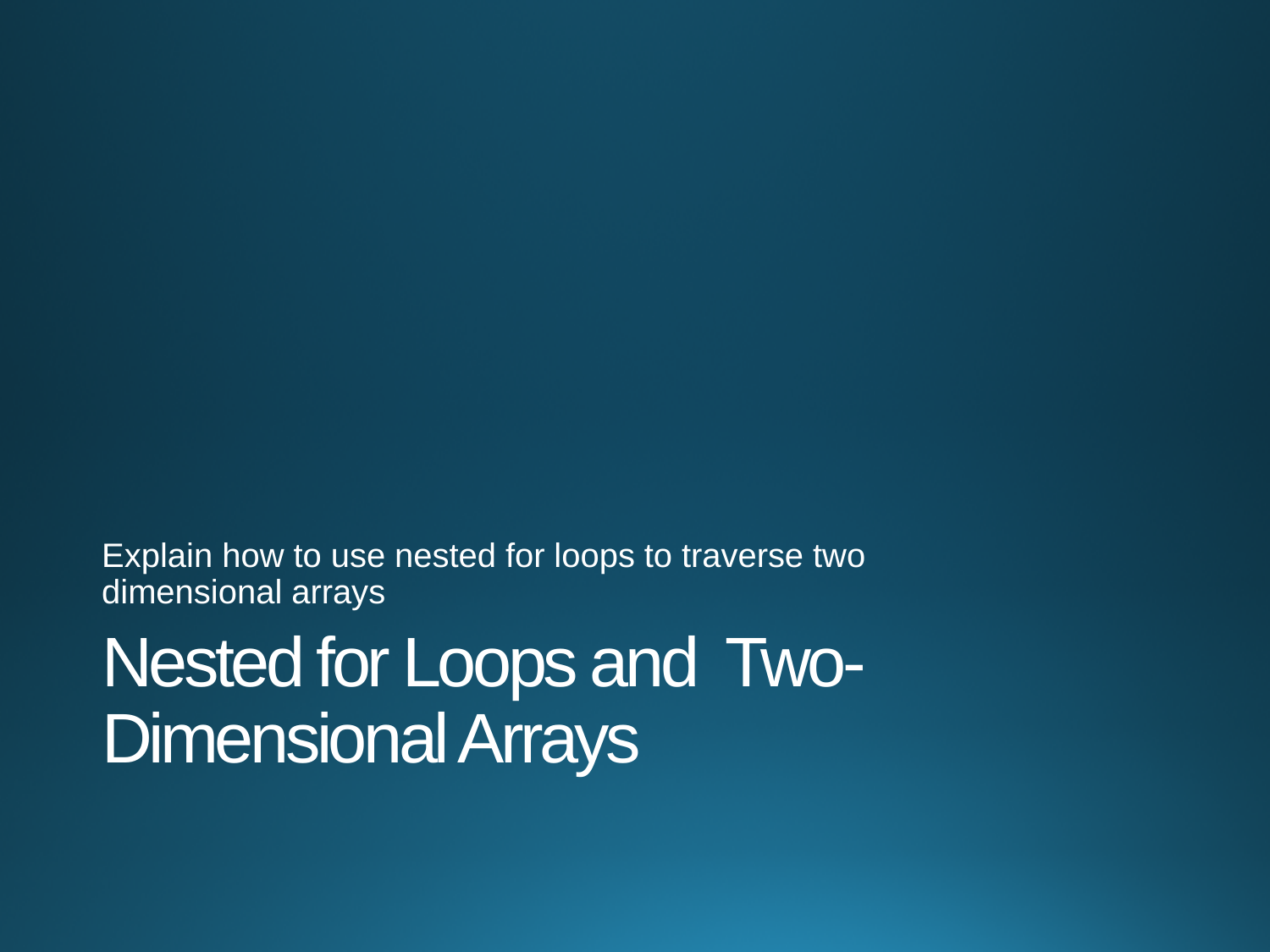

Explain how to use nested for loops to traverse two dimensional arrays
# Nested for Loops and  Two-Dimensional Arrays